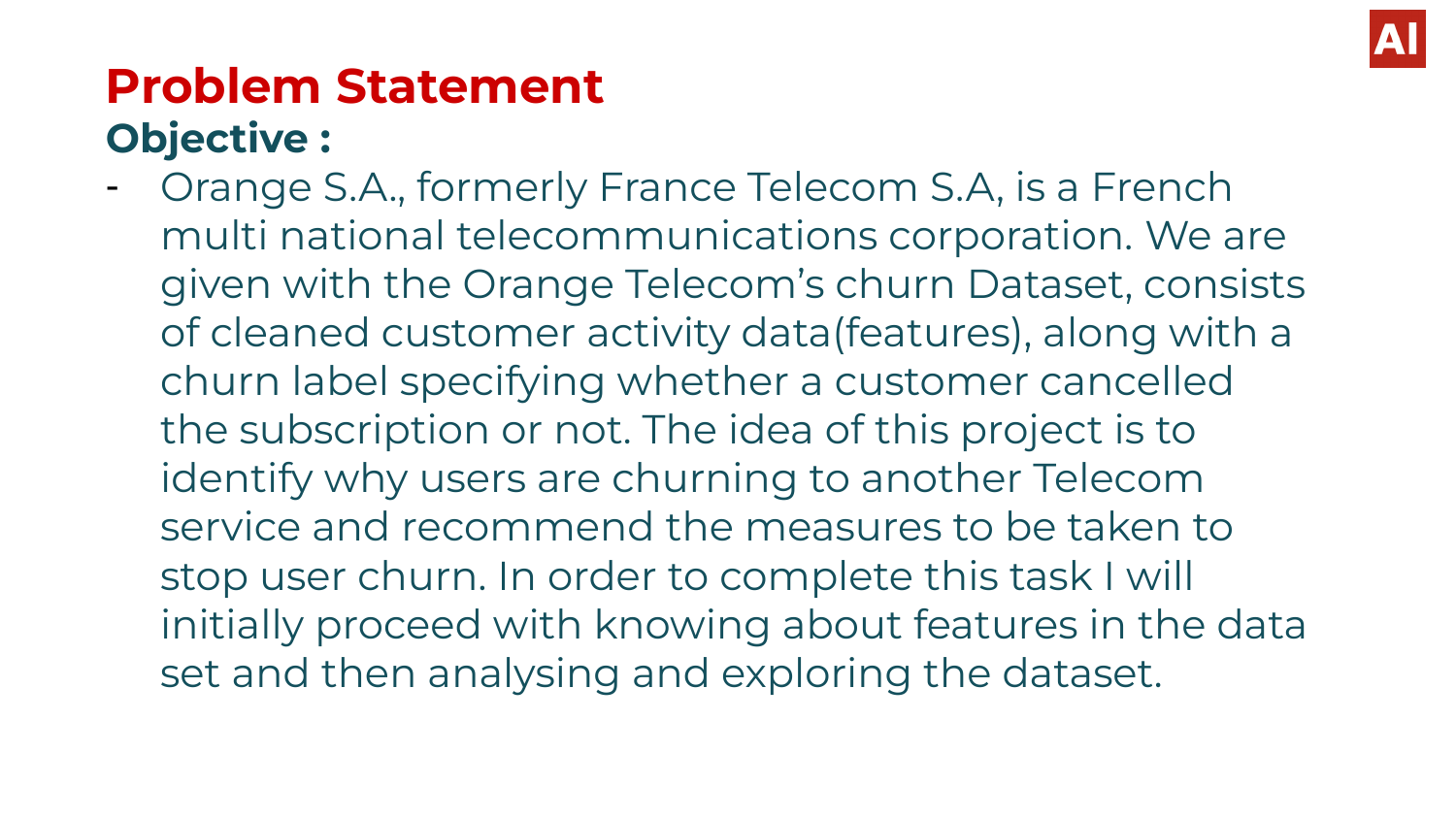

Problem Statement
Objective :
Orange S.A., formerly France Telecom S.A, is a French multi national telecommunications corporation. We are given with the Orange Telecom’s churn Dataset, consists of cleaned customer activity data(features), along with a churn label specifying whether a customer cancelled the subscription or not. The idea of this project is to identify why users are churning to another Telecom service and recommend the measures to be taken to stop user churn. In order to complete this task I will initially proceed with knowing about features in the data set and then analysing and exploring the dataset.
#